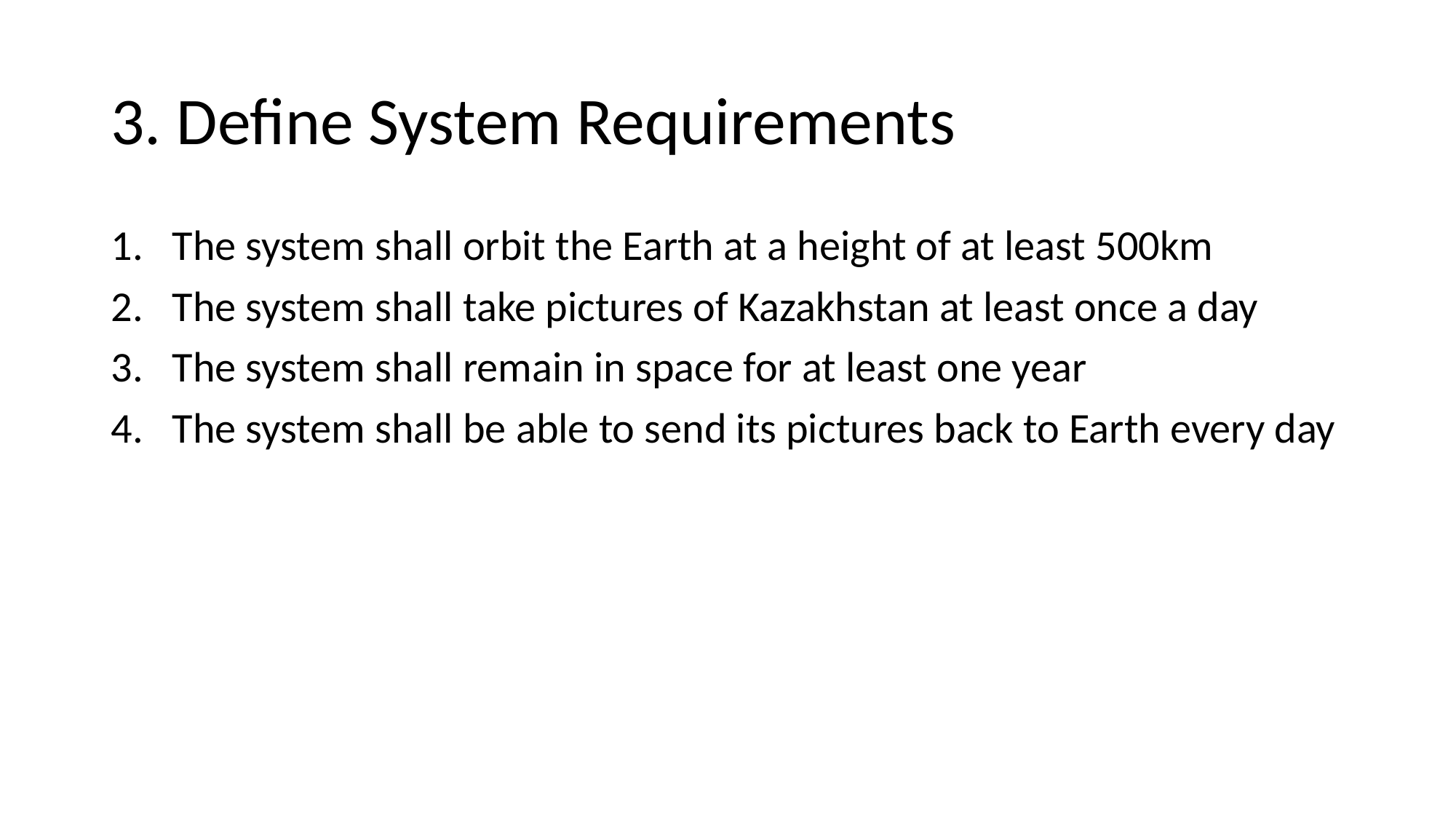

# 3. Define System Requirements
The system shall orbit the Earth at a height of at least 500km
The system shall take pictures of Kazakhstan at least once a day
The system shall remain in space for at least one year
The system shall be able to send its pictures back to Earth every day